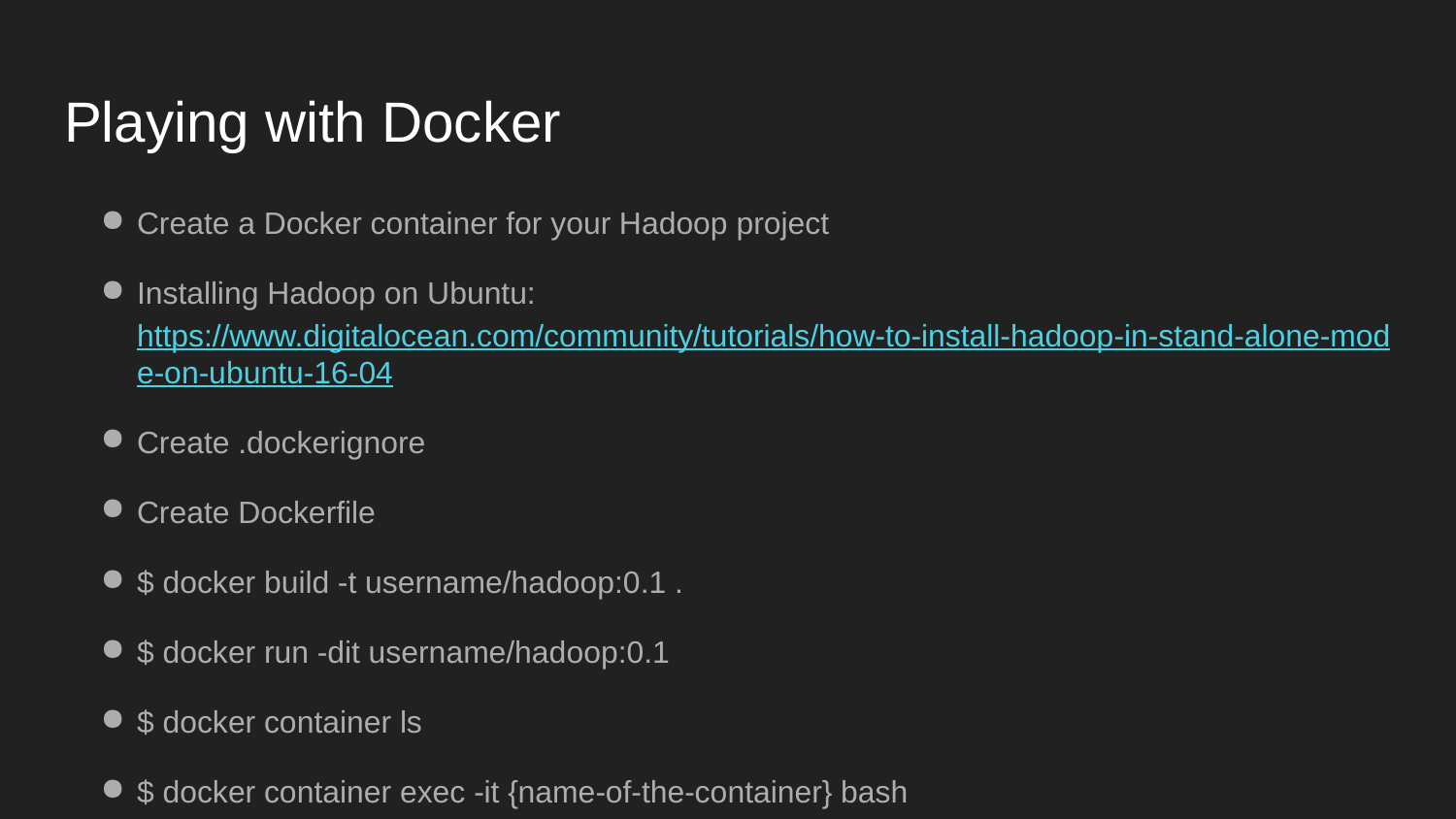

# Playing with Docker
Create a Docker container for your Hadoop project
Installing Hadoop on Ubuntu: https://www.digitalocean.com/community/tutorials/how-to-install-hadoop-in-stand-alone-mode-on-ubuntu-16-04
Create .dockerignore
Create Dockerfile
$ docker build -t username/hadoop:0.1 .
$ docker run -dit username/hadoop:0.1
$ docker container ls
$ docker container exec -it {name-of-the-container} bash